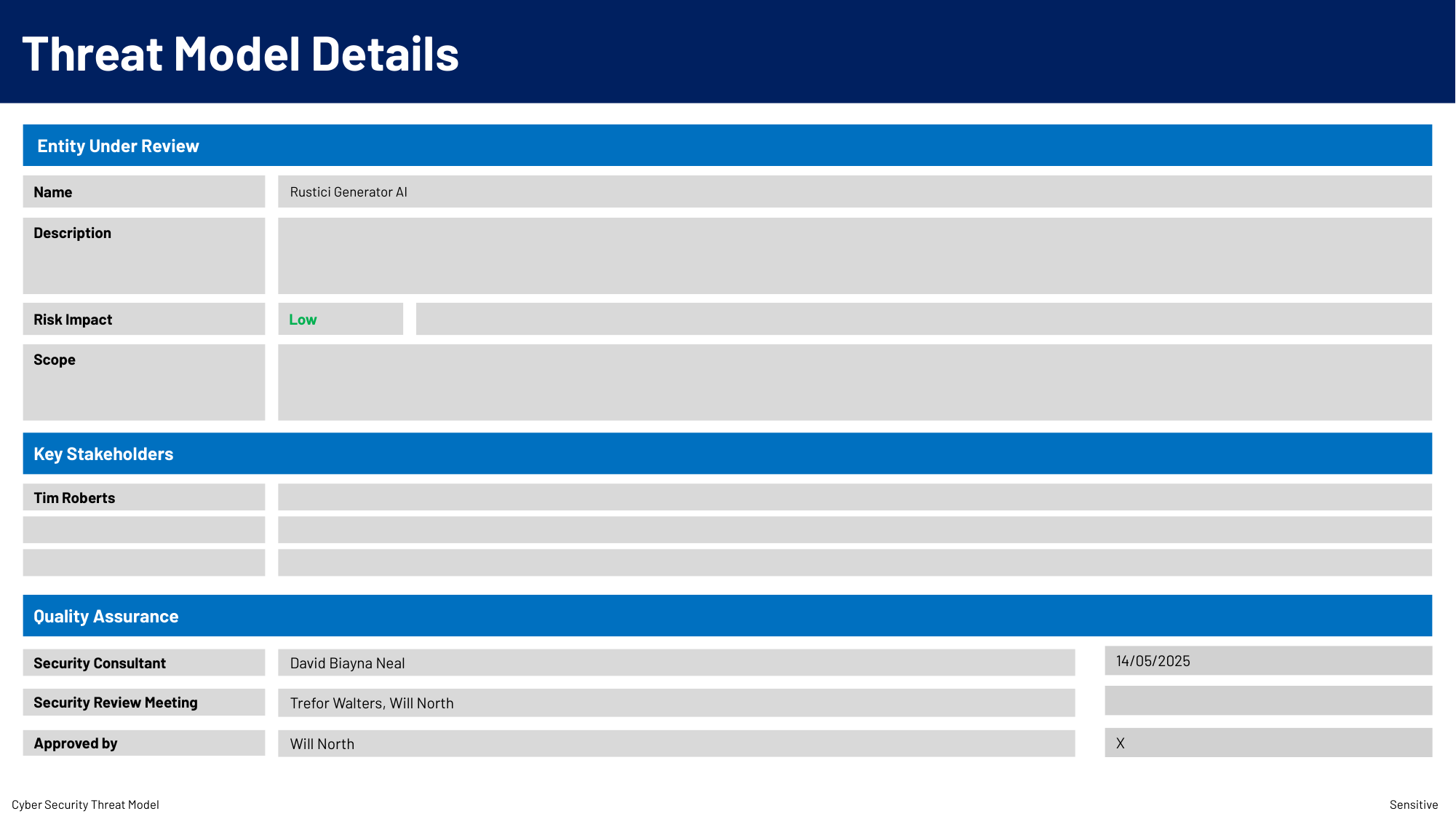

Threat Model Details
 Entity Under Review
Name
Rustici Generator AI

Description
Low
Risk Impact

Scope
Key Stakeholders
Tim Roberts

Quality Assurance
14/05/2025
Security Consultant
David Biayna Neal

Security Review Meeting
Trefor Walters, Will North
X
Approved by
Will North
Cyber Security Threat Model	Sensitive